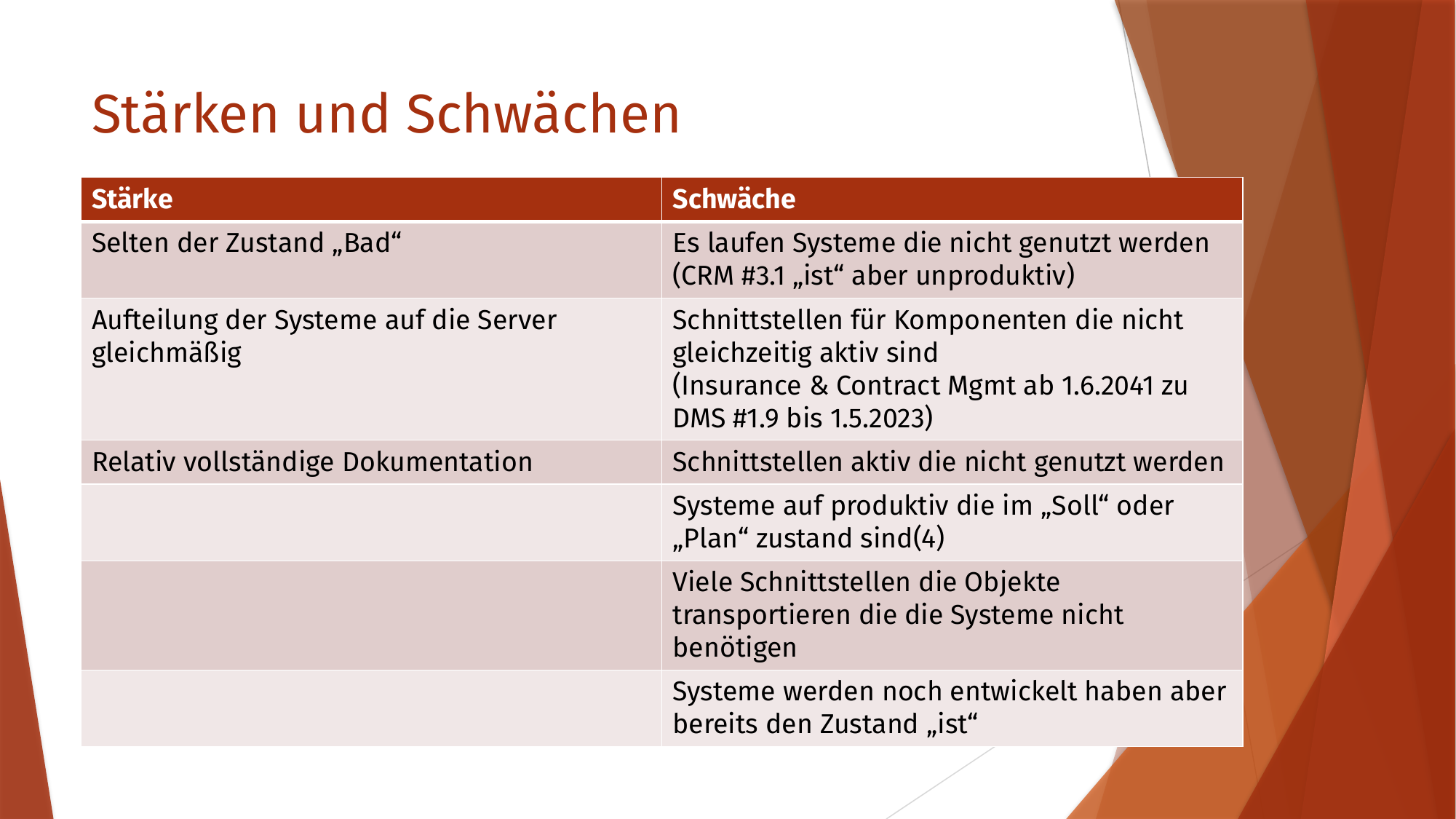

# Stärken und Schwächen
| Stärke | Schwäche |
| --- | --- |
| Selten der Zustand „Bad“ | Es laufen Systeme die nicht genutzt werden (CRM #3.1 „ist“ aber unproduktiv) |
| Aufteilung der Systeme auf die Server gleichmäßig | Schnittstellen für Komponenten die nicht gleichzeitig aktiv sind (Insurance & Contract Mgmt ab 1.6.2041 zu DMS #1.9 bis 1.5.2023) |
| Relativ vollständige Dokumentation | Schnittstellen aktiv die nicht genutzt werden |
|  | Systeme auf produktiv die im „Soll“ oder „Plan“ zustand sind(4) |
|  | Viele Schnittstellen die Objekte transportieren die die Systeme nicht benötigen |
|  | Systeme werden noch entwickelt haben aber bereits den Zustand „ist“ |